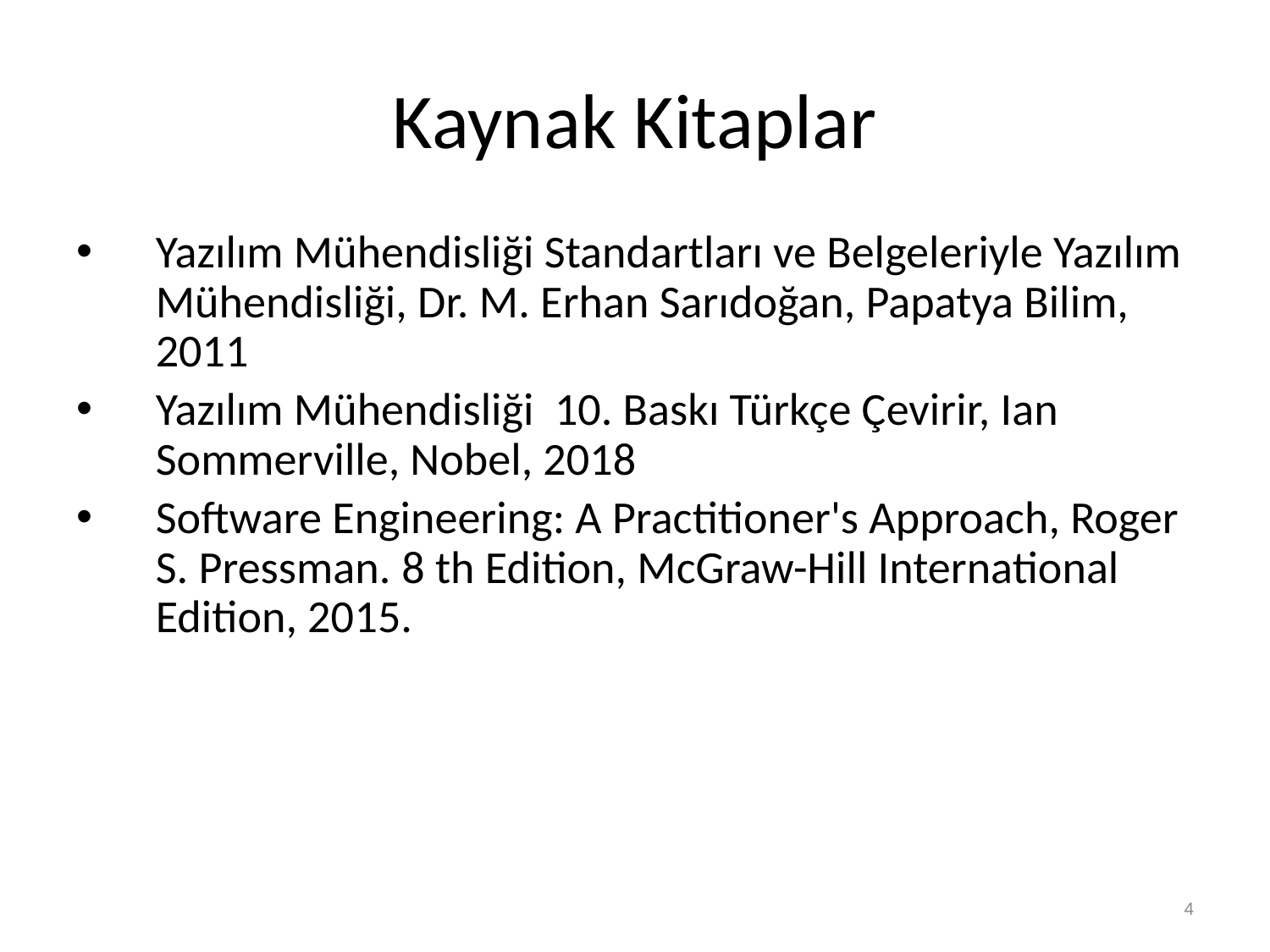

# Kaynak Kitaplar
Yazılım Mühendisliği Standartları ve Belgeleriyle Yazılım Mühendisliği, Dr. M. Erhan Sarıdoğan, Papatya Bilim, 2011
Yazılım Mühendisliği  10. Baskı Türkçe Çevirir, Ian Sommerville, Nobel, 2018
Software Engineering: A Practitioner's Approach, Roger S. Pressman. 8 th Edition, McGraw-Hill International Edition, 2015.
4